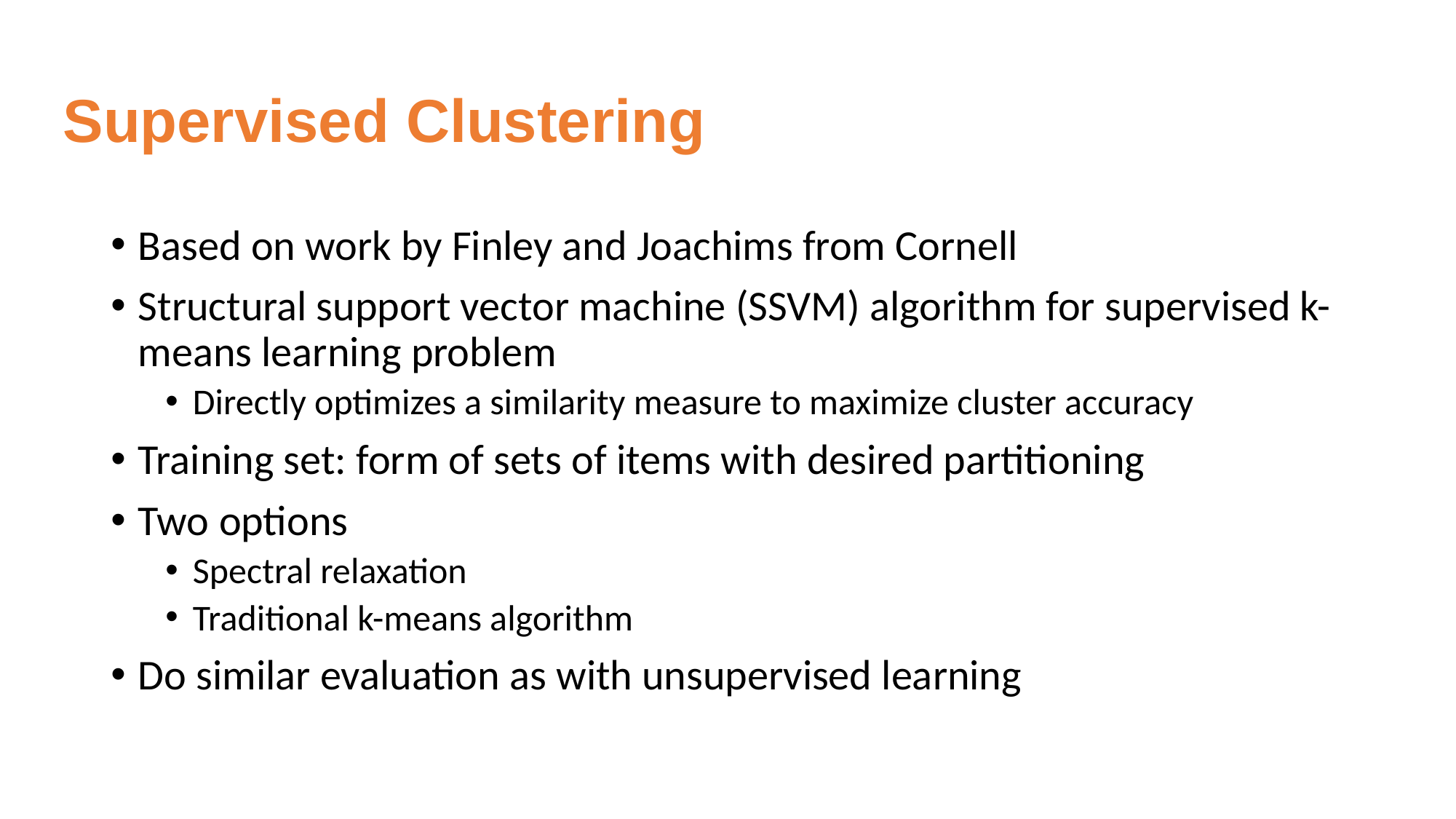

# Supervised Clustering
Based on work by Finley and Joachims from Cornell
Structural support vector machine (SSVM) algorithm for supervised k-means learning problem
Directly optimizes a similarity measure to maximize cluster accuracy
Training set: form of sets of items with desired partitioning
Two options
Spectral relaxation
Traditional k-means algorithm
Do similar evaluation as with unsupervised learning